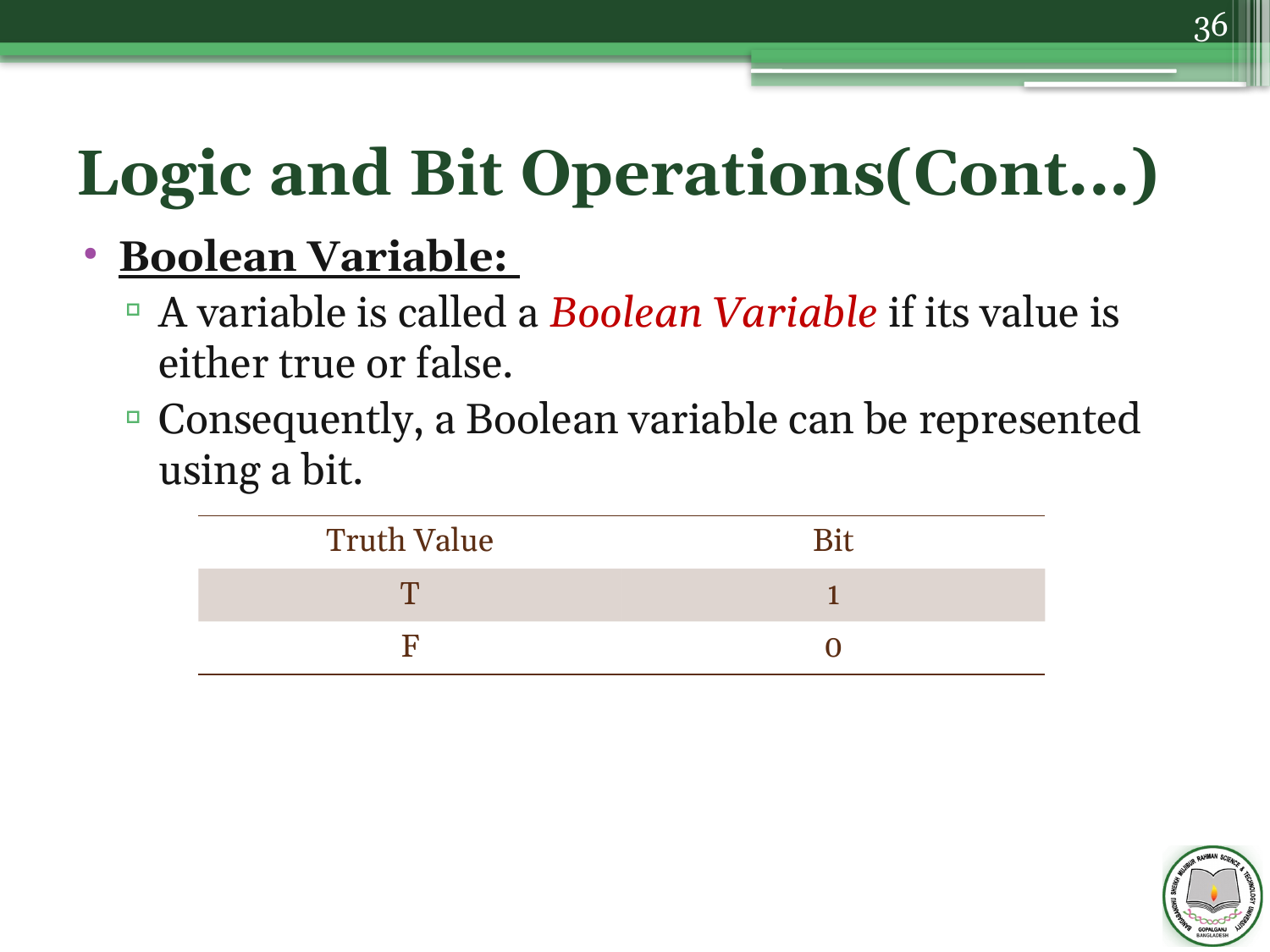

36
# Logic and Bit Operations(Cont...)
Boolean Variable:
A variable is called a Boolean Variable if its value is either true or false.
Consequently, a Boolean variable can be represented using a bit.

| Truth Value | Bit |
| --- | --- |
| T | 1 |
| F | 0 |